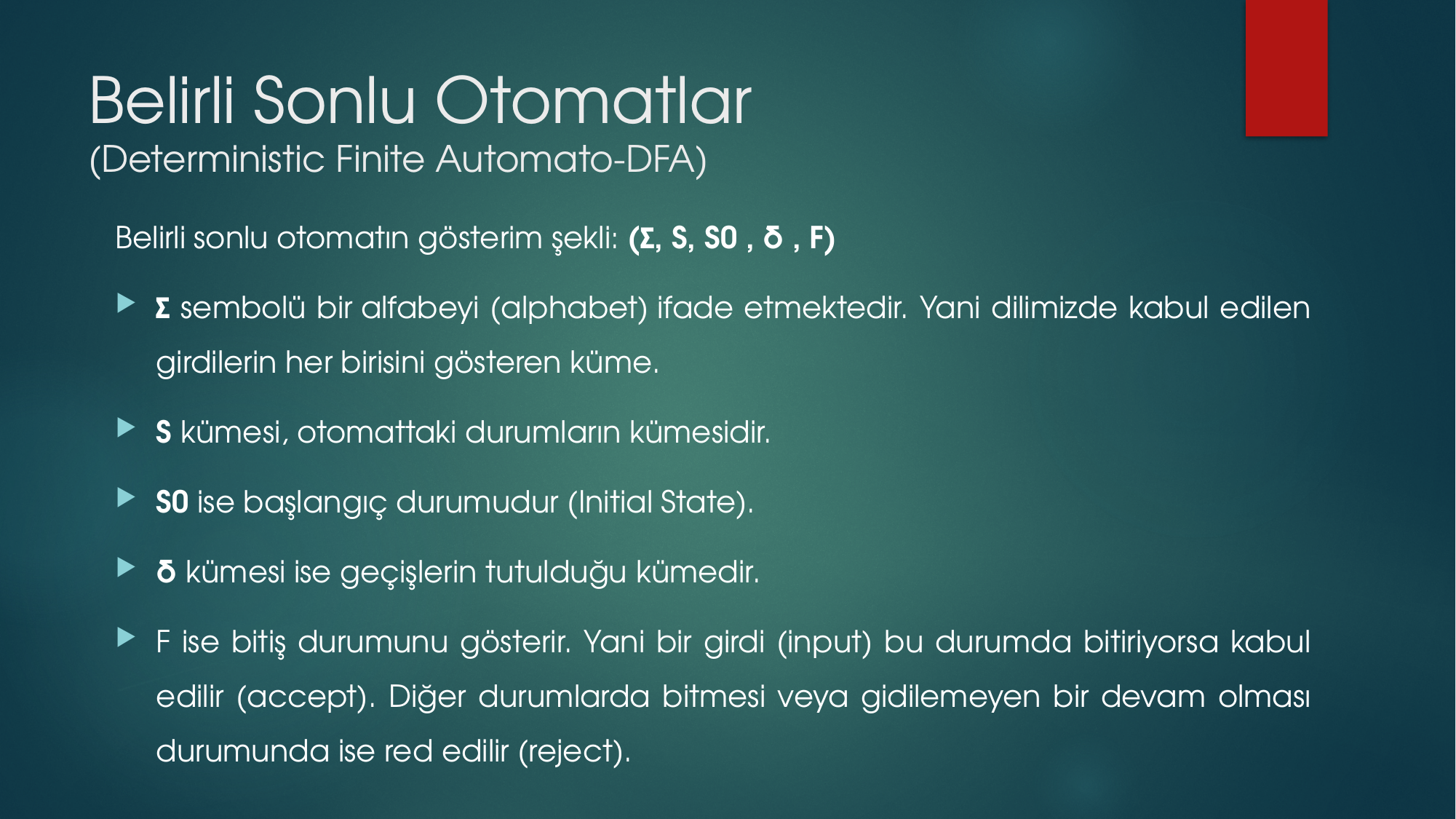

# Belirli Sonlu Otomatlar (Deterministic Finite Automato-DFA)
Belirli sonlu otomatın gösterim şekli: (Σ, S, S0 , δ , F)
Σ sembolü bir alfabeyi (alphabet) ifade etmektedir. Yani dilimizde kabul edilen girdilerin her birisini gösteren küme.
S kümesi, otomattaki durumların kümesidir.
S0 ise başlangıç durumudur (Initial State).
δ kümesi ise geçişlerin tutulduğu kümedir.
F ise bitiş durumunu gösterir. Yani bir girdi (input) bu durumda bitiriyorsa kabul edilir (accept). Diğer durumlarda bitmesi veya gidilemeyen bir devam olması durumunda ise red edilir (reject).